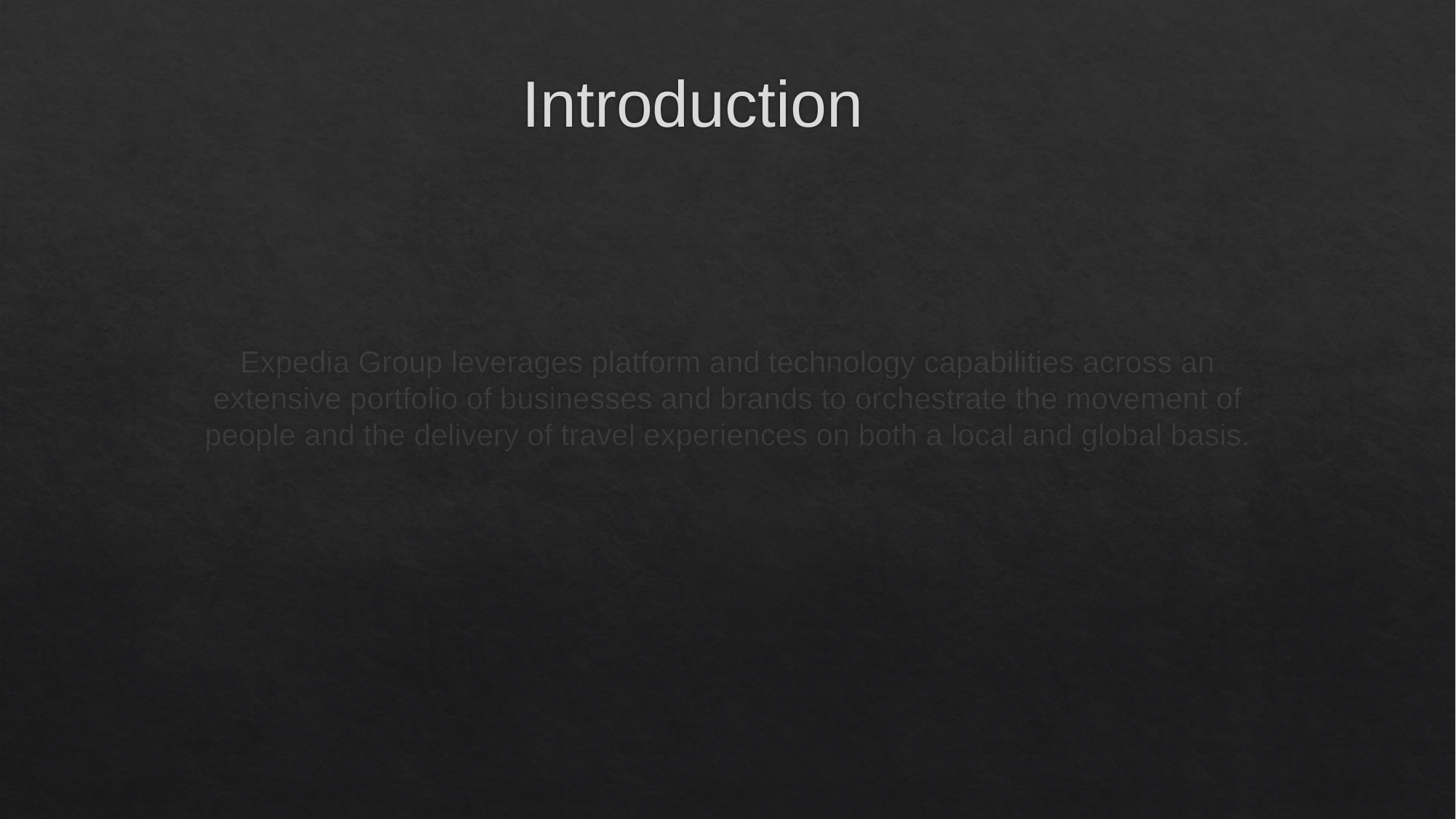

# Introduction
Expedia Group leverages platform and technology capabilities across an extensive portfolio of businesses and brands to orchestrate the movement of people and the delivery of travel experiences on both a local and global basis.